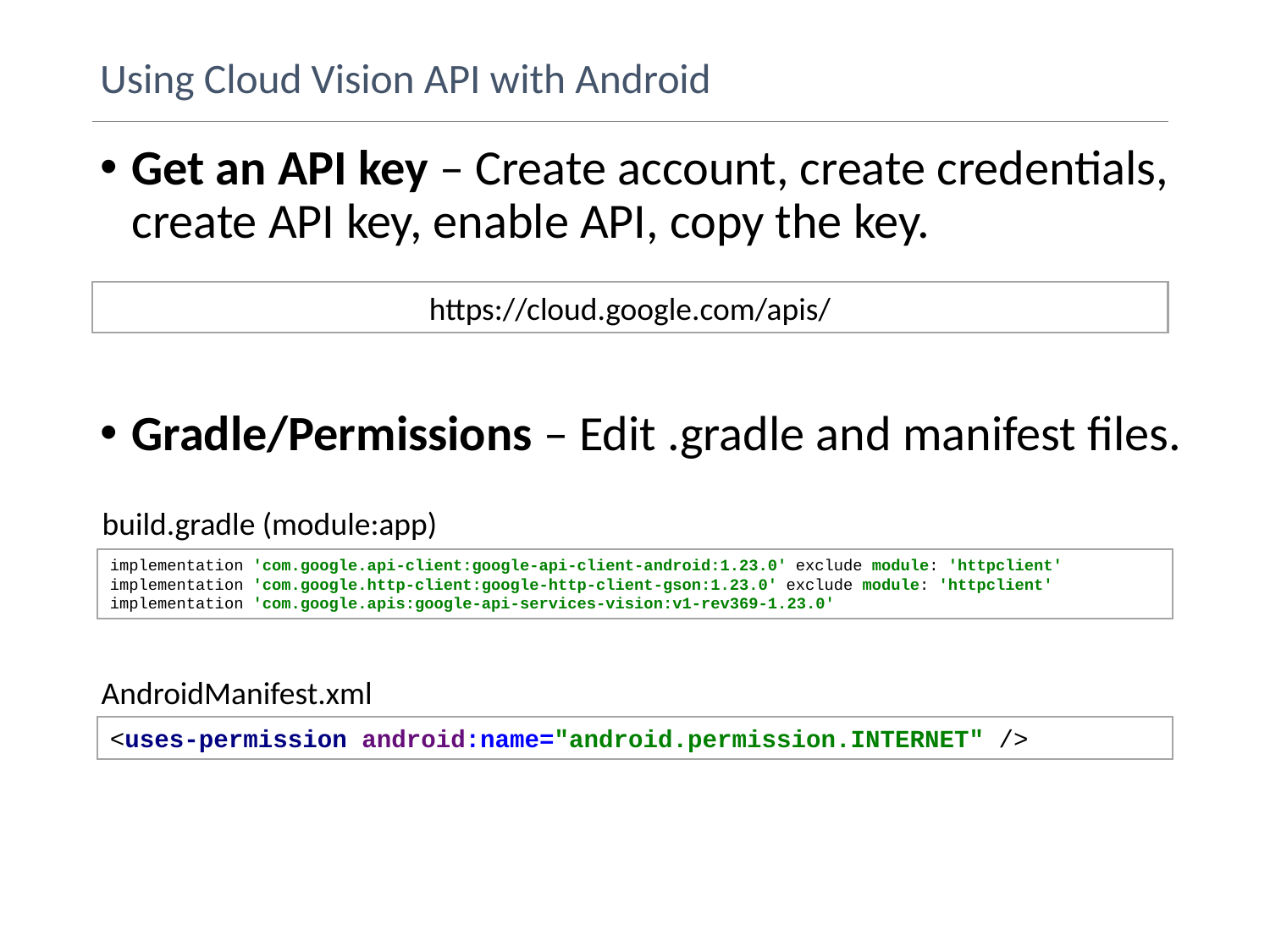

# Using Cloud Vision API with Android
Get an API key – Create account, create credentials, create API key, enable API, copy the key.

Gradle/Permissions – Edit .gradle and manifest files.

https://cloud.google.com/apis/
build.gradle (module:app)
implementation 'com.google.api-client:google-api-client-android:1.23.0' exclude module: 'httpclient'
implementation 'com.google.http-client:google-http-client-gson:1.23.0' exclude module: 'httpclient'
implementation 'com.google.apis:google-api-services-vision:v1-rev369-1.23.0'
AndroidManifest.xml
<uses-permission android:name="android.permission.INTERNET" />